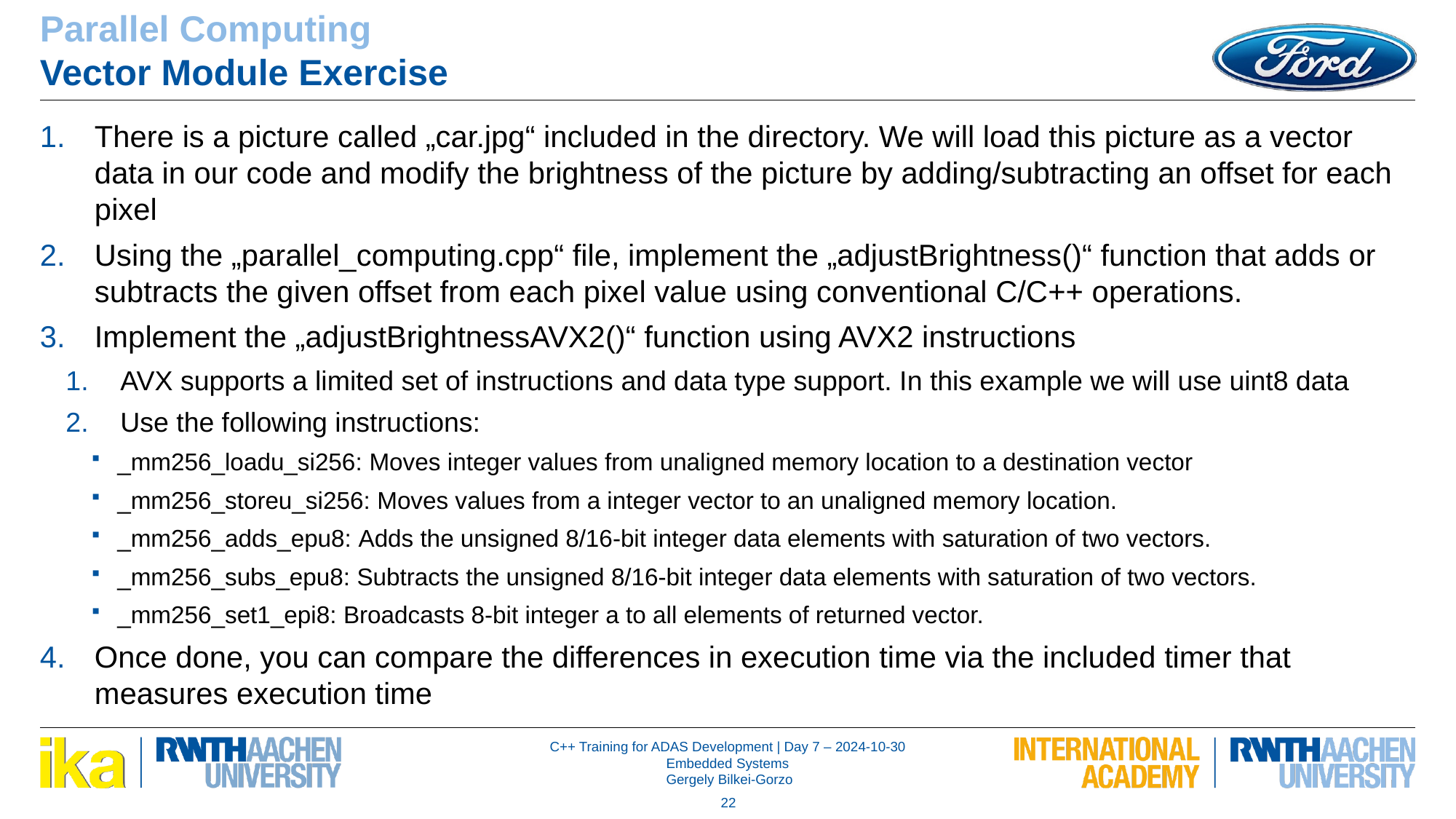

Parallel Computing
Vector Module Exercise

There is a picture called „car.jpg“ included in the directory. We will load this picture as a vector data in our code and modify the brightness of the picture by adding/subtracting an offset for each pixel
Using the „parallel_computing.cpp“ file, implement the „adjustBrightness()“ function that adds or subtracts the given offset from each pixel value using conventional C/C++ operations.
Implement the „adjustBrightnessAVX2()“ function using AVX2 instructions
AVX supports a limited set of instructions and data type support. In this example we will use uint8 data
Use the following instructions:
_mm256_loadu_si256: Moves integer values from unaligned memory location to a destination vector
_mm256_storeu_si256: Moves values from a integer vector to an unaligned memory location.
_mm256_adds_epu8: Adds the unsigned 8/16-bit integer data elements with saturation of two vectors.
_mm256_subs_epu8: Subtracts the unsigned 8/16-bit integer data elements with saturation of two vectors.
_mm256_set1_epi8: Broadcasts 8-bit integer a to all elements of returned vector.
Once done, you can compare the differences in execution time via the included timer that measures execution time

22